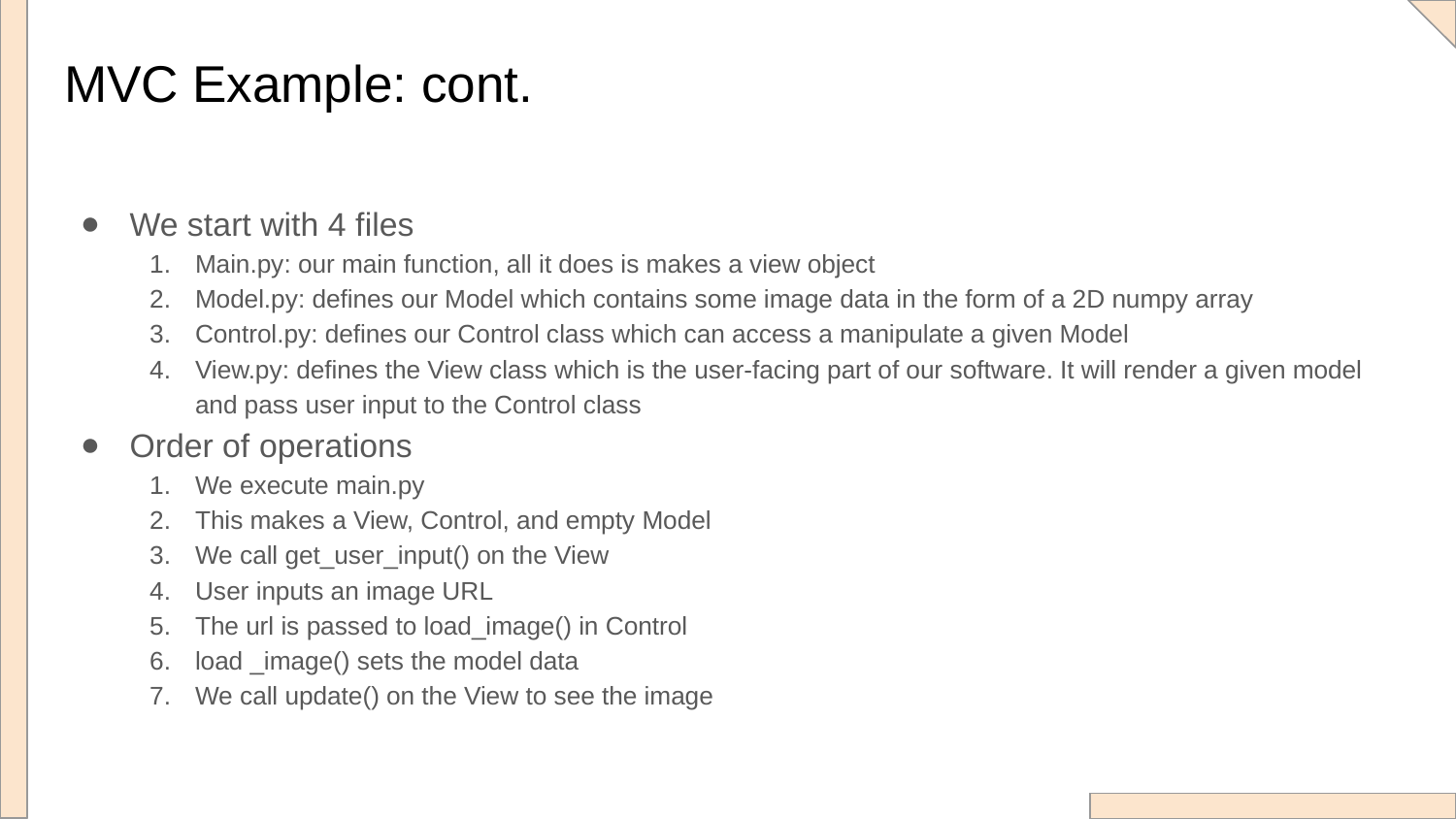

# MVC Example: cont.
We start with 4 files
Main.py: our main function, all it does is makes a view object
Model.py: defines our Model which contains some image data in the form of a 2D numpy array
Control.py: defines our Control class which can access a manipulate a given Model
View.py: defines the View class which is the user-facing part of our software. It will render a given model and pass user input to the Control class
Order of operations
We execute main.py
This makes a View, Control, and empty Model
We call get_user_input() on the View
User inputs an image URL
The url is passed to load_image() in Control
load _image() sets the model data
We call update() on the View to see the image